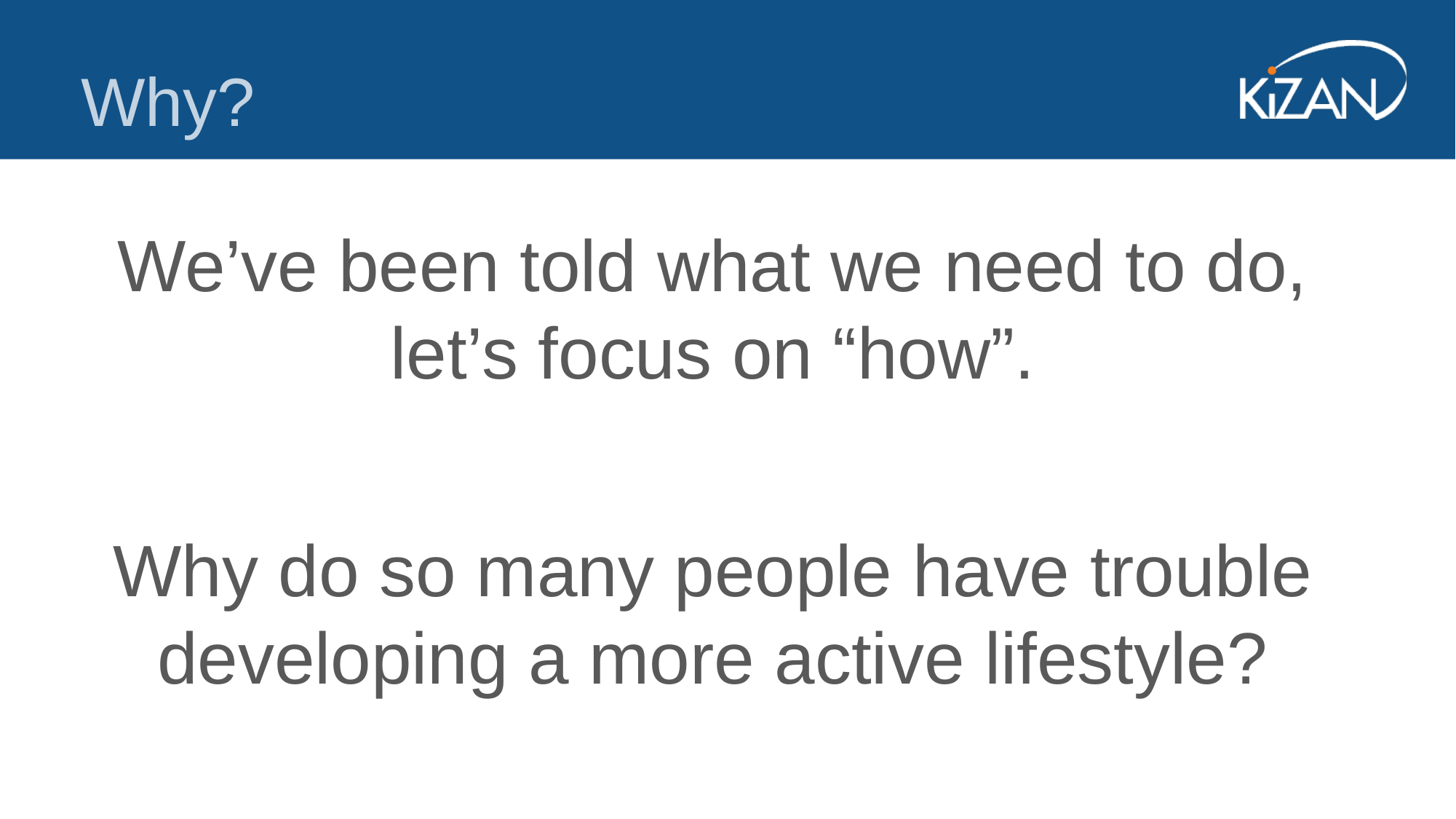

Why?
We’ve been told what we need to do, let’s focus on “how”.

Why do so many people have trouble developing a more active lifestyle?